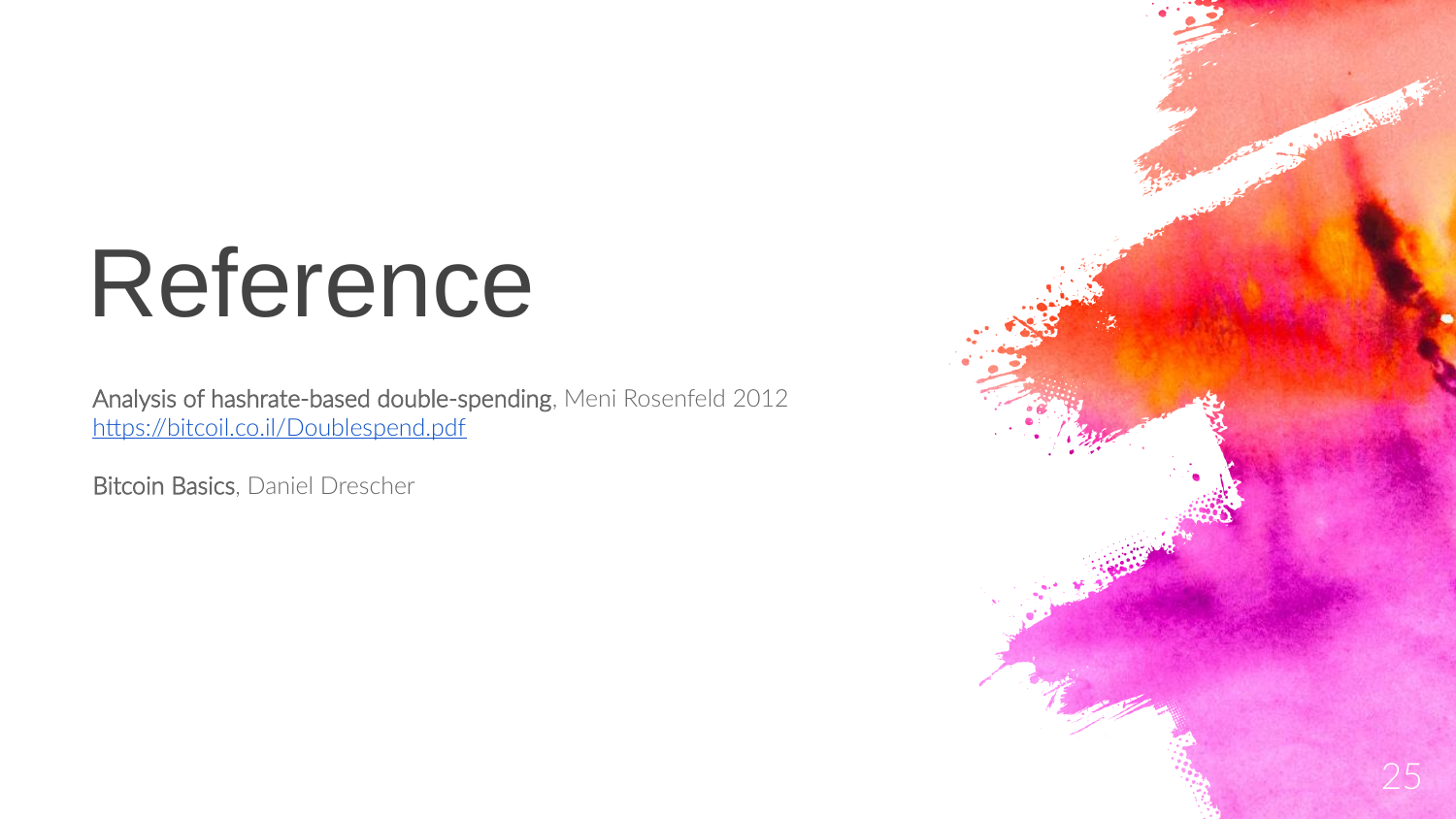

# Reference
Analysis of hashrate-based double-spending, Meni Rosenfeld 2012
https://bitcoil.co.il/Doublespend.pdf

Bitcoin Basics, Daniel Drescher

25